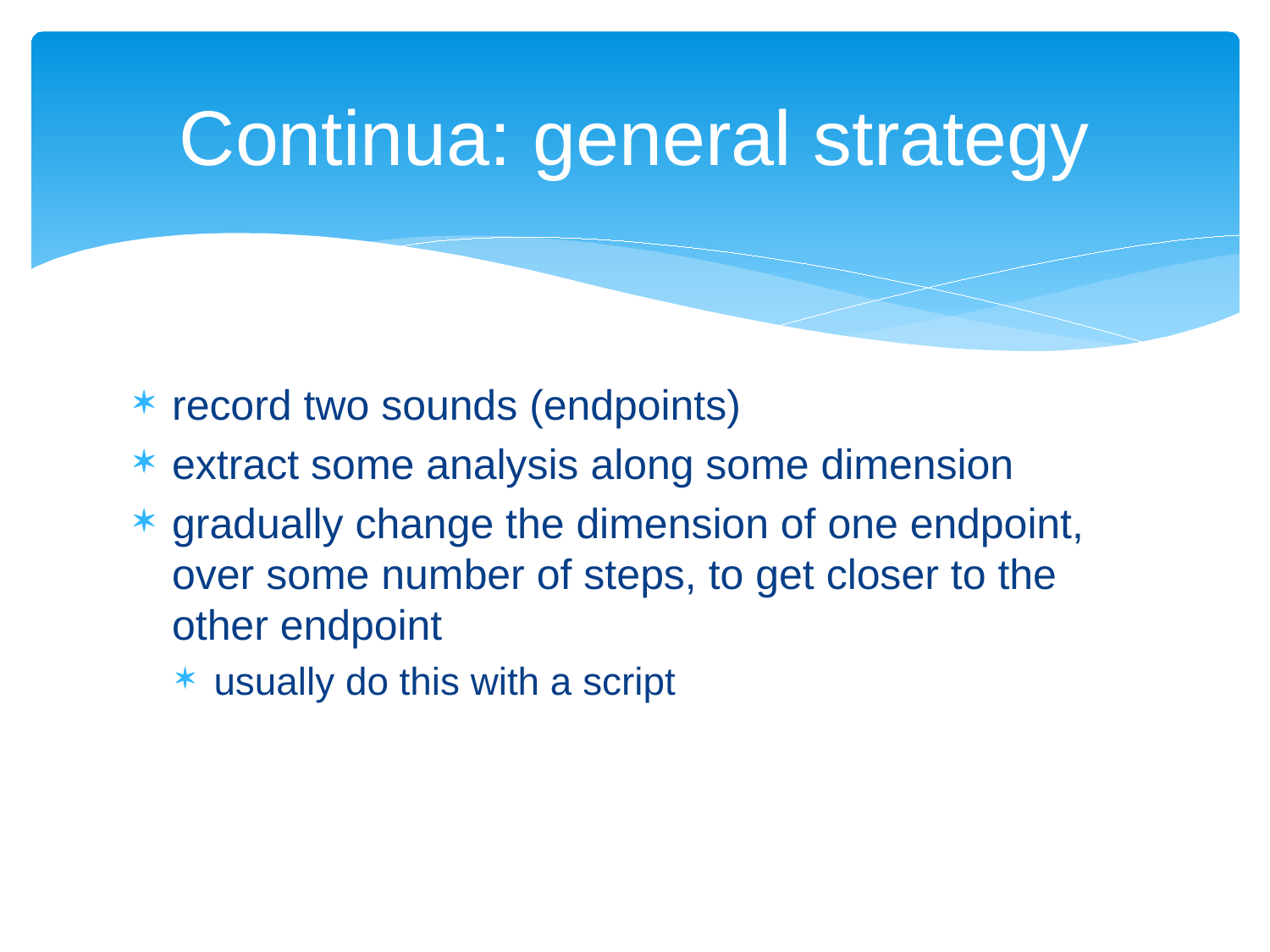

# Continua: general strategy
record two sounds (endpoints)
extract some analysis along some dimension
gradually change the dimension of one endpoint, over some number of steps, to get closer to the other endpoint
usually do this with a script